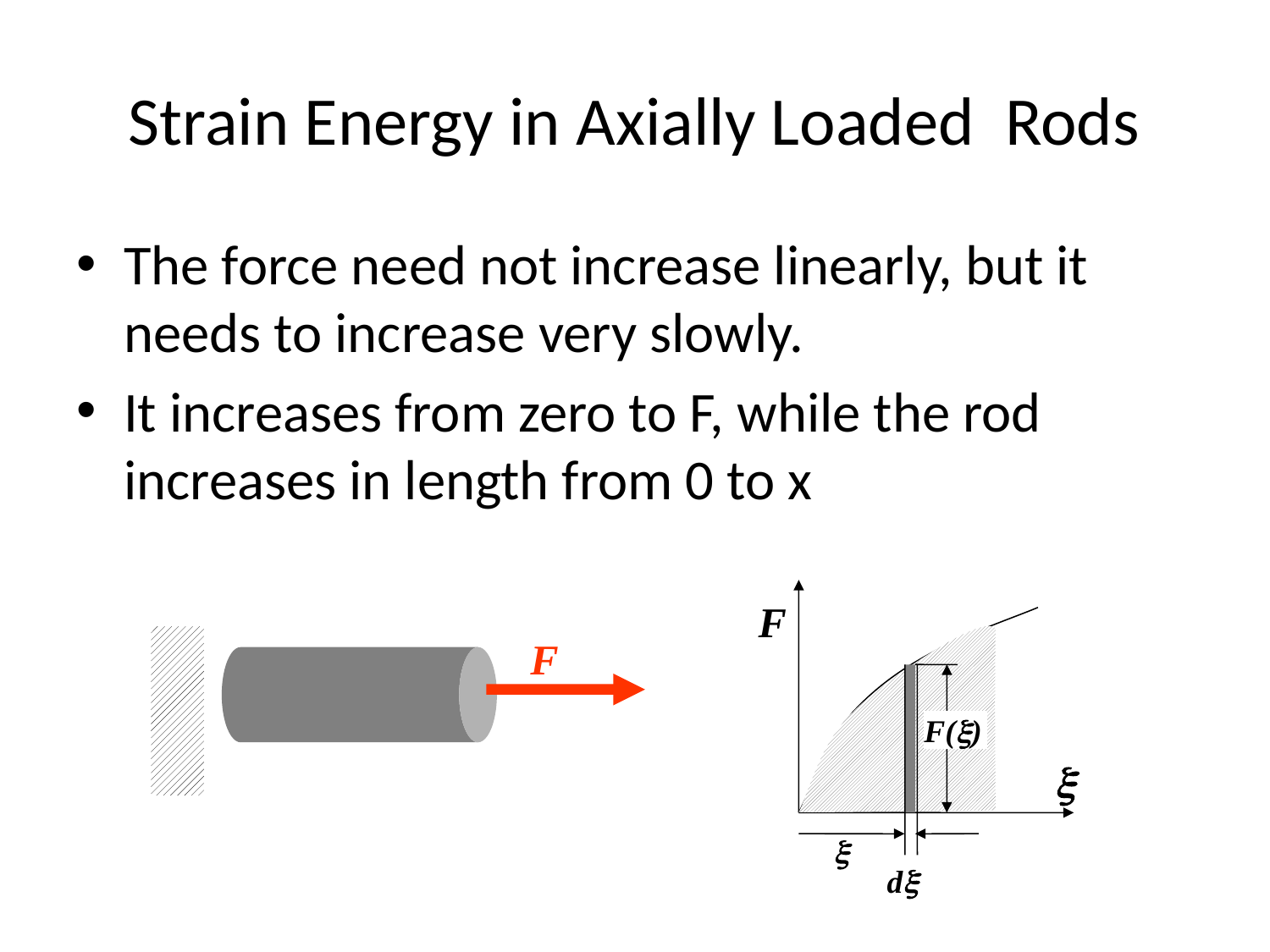

# Strain Energy in Axially Loaded  Rods
The force need not increase linearly, but it needs to increase very slowly.
It increases from zero to F, while the rod increases in length from 0 to x

F

F(ξ)
ξ

ξ

dξ

F